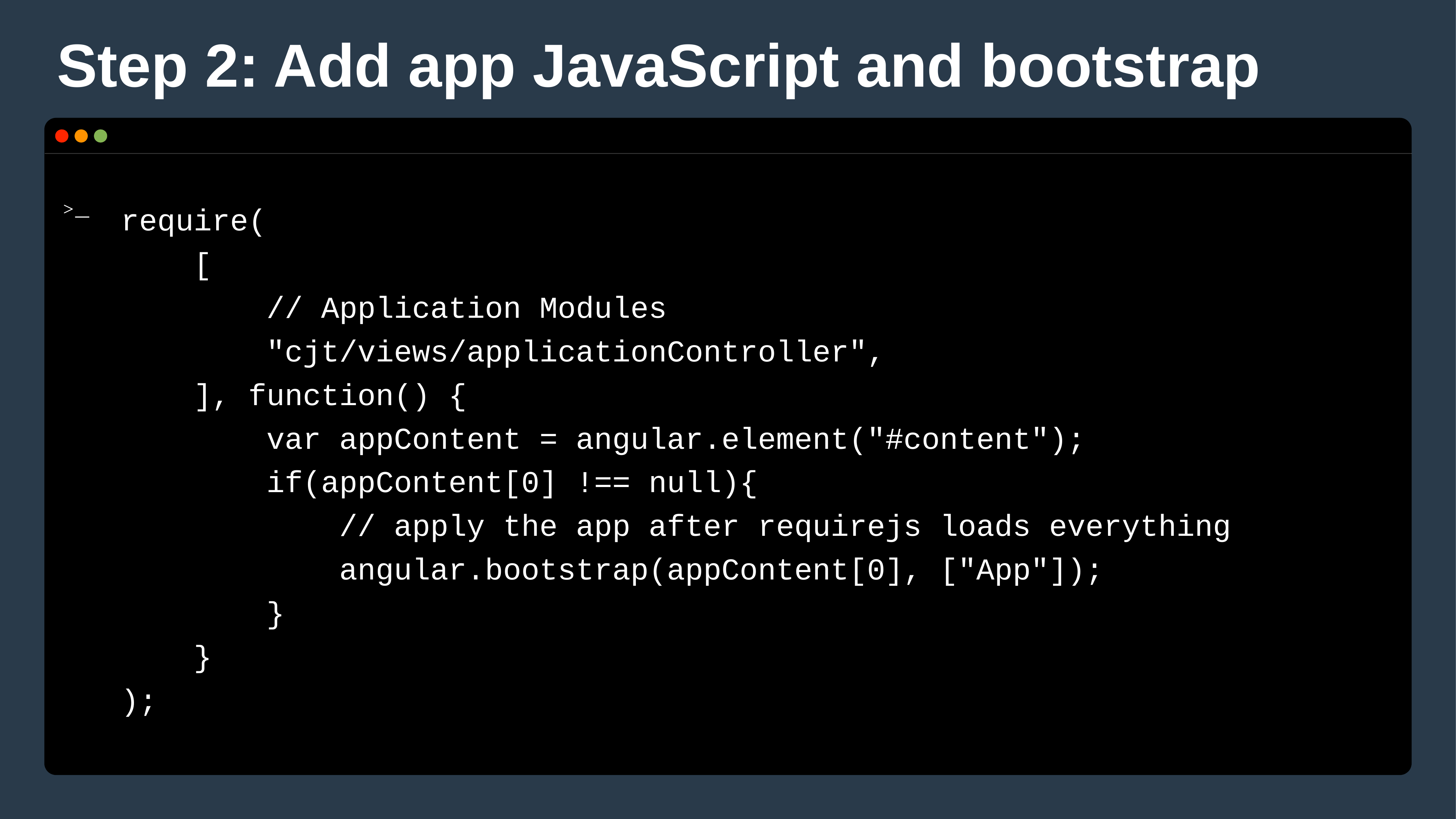

# Step 2: Add app JavaScript and bootstrap
require(
    [
        // Application Modules
        "cjt/views/applicationController",
    ], function() {
        var appContent = angular.element("#content");
        if(appContent[0] !== null){
            // apply the app after requirejs loads everything
            angular.bootstrap(appContent[0], ["App"]);
        }
    }
);